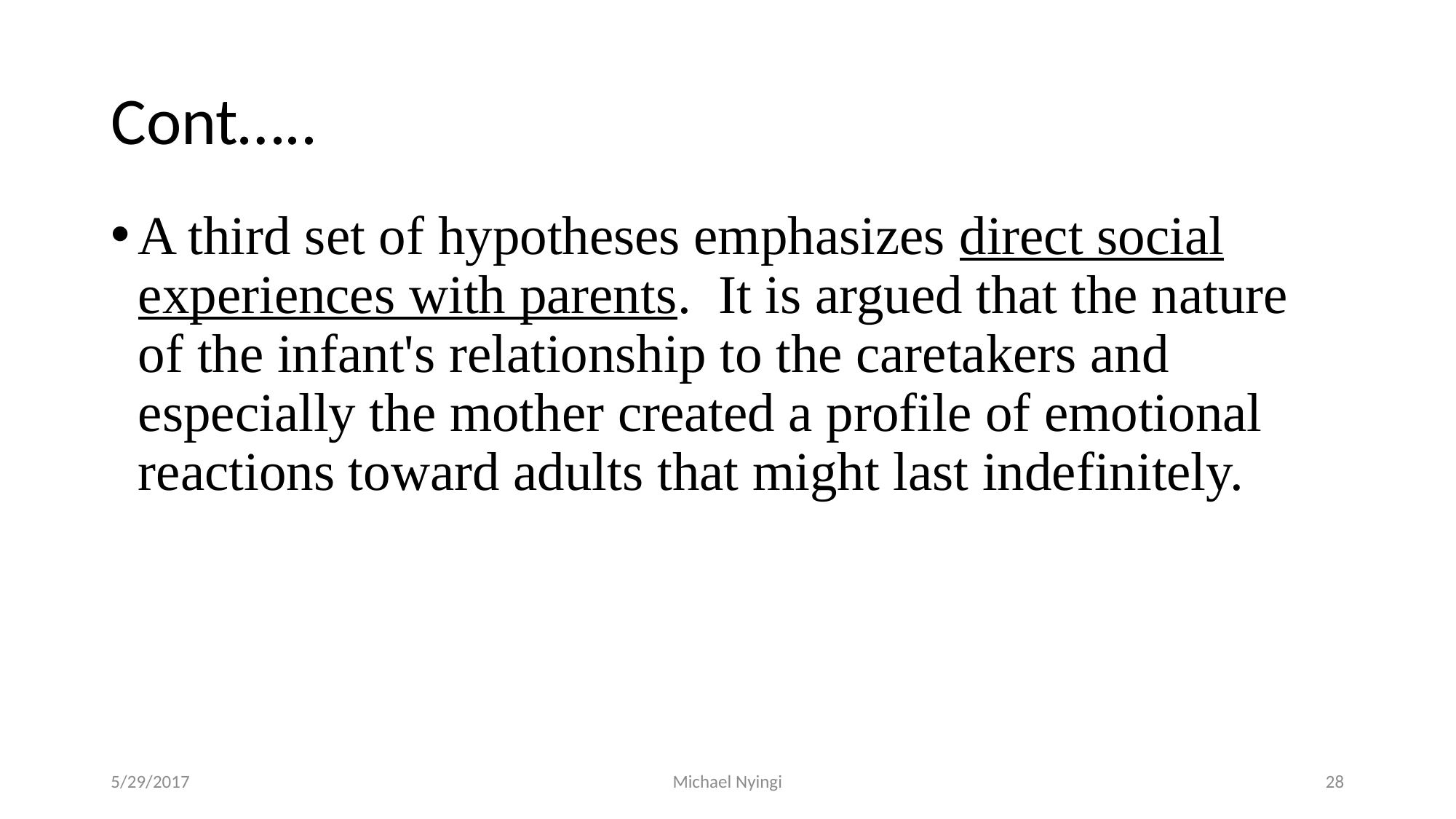

# Cont…..
A third set of hypotheses emphasizes direct social experiences with parents.  It is argued that the nature of the infant's relationship to the caretakers and especially the mother created a profile of emotional reactions toward adults that might last indefinitely.

5/29/2017
Michael Nyingi
28